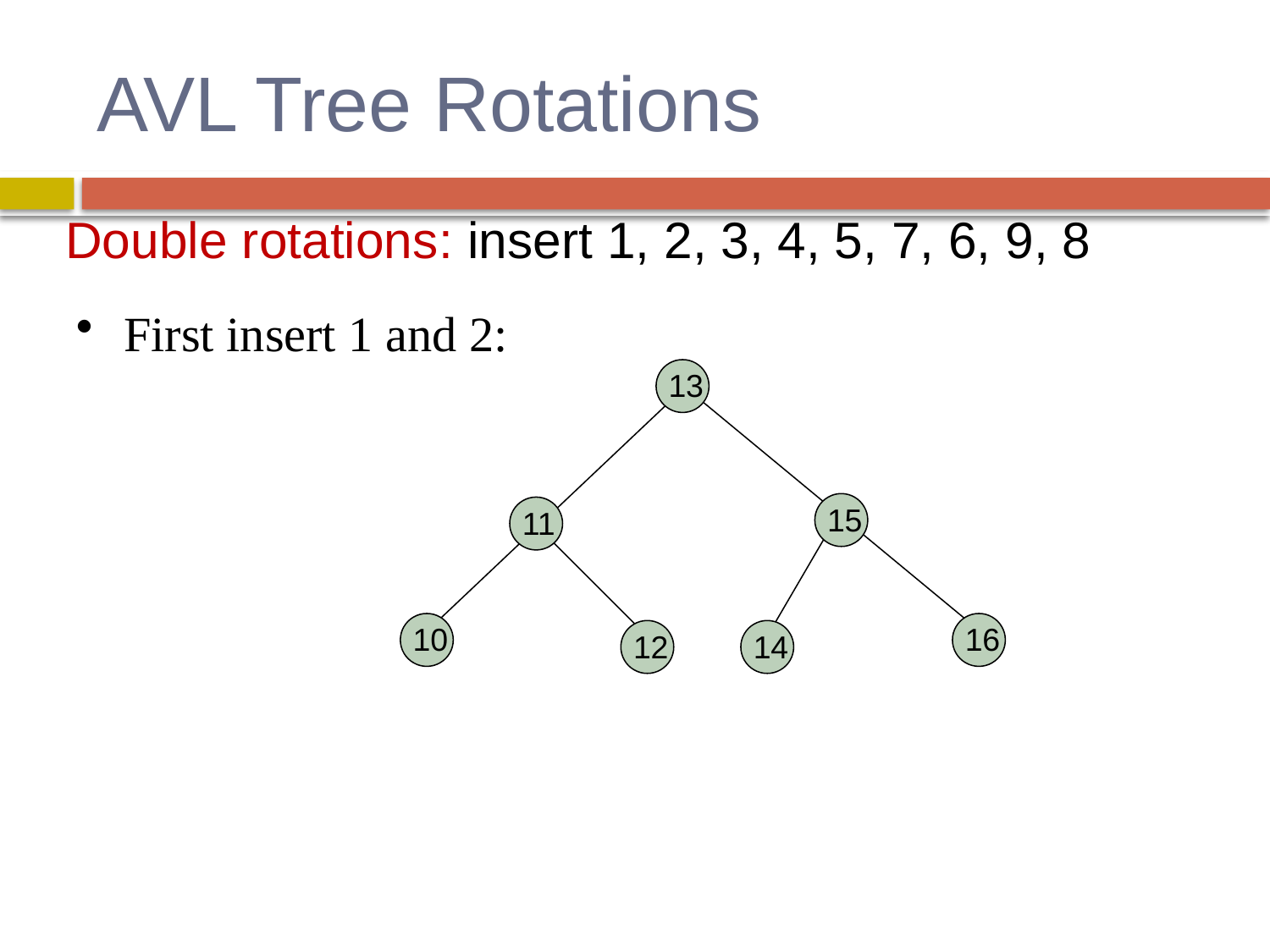

# AVL Tree Rotations
Double rotations: insert 1, 2, 3, 4, 5, 7, 6, 9, 8
First insert 1 and 2:
13
15
11
10
16
12
14